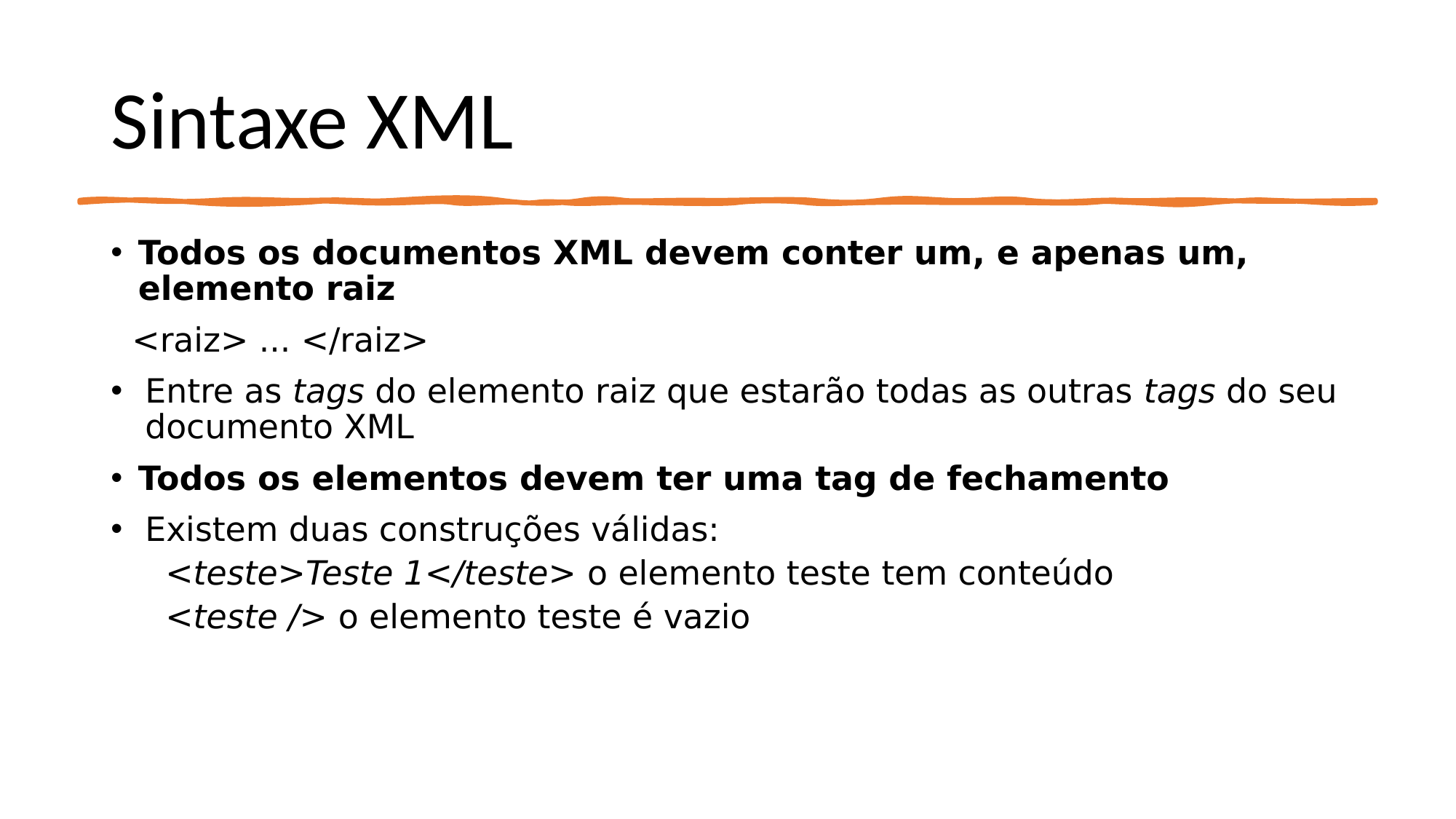

# Sintaxe XML

Todos os documentos XML devem conter um, e apenas um, elemento raiz
  <raiz> ... </raiz>
Entre as tags do elemento raiz que estarão todas as outras tags do seu documento XML
Todos os elementos devem ter uma tag de fechamento
Existem duas construções válidas:
<teste>Teste 1</teste> o elemento teste tem conteúdo
<teste /> o elemento teste é vazio